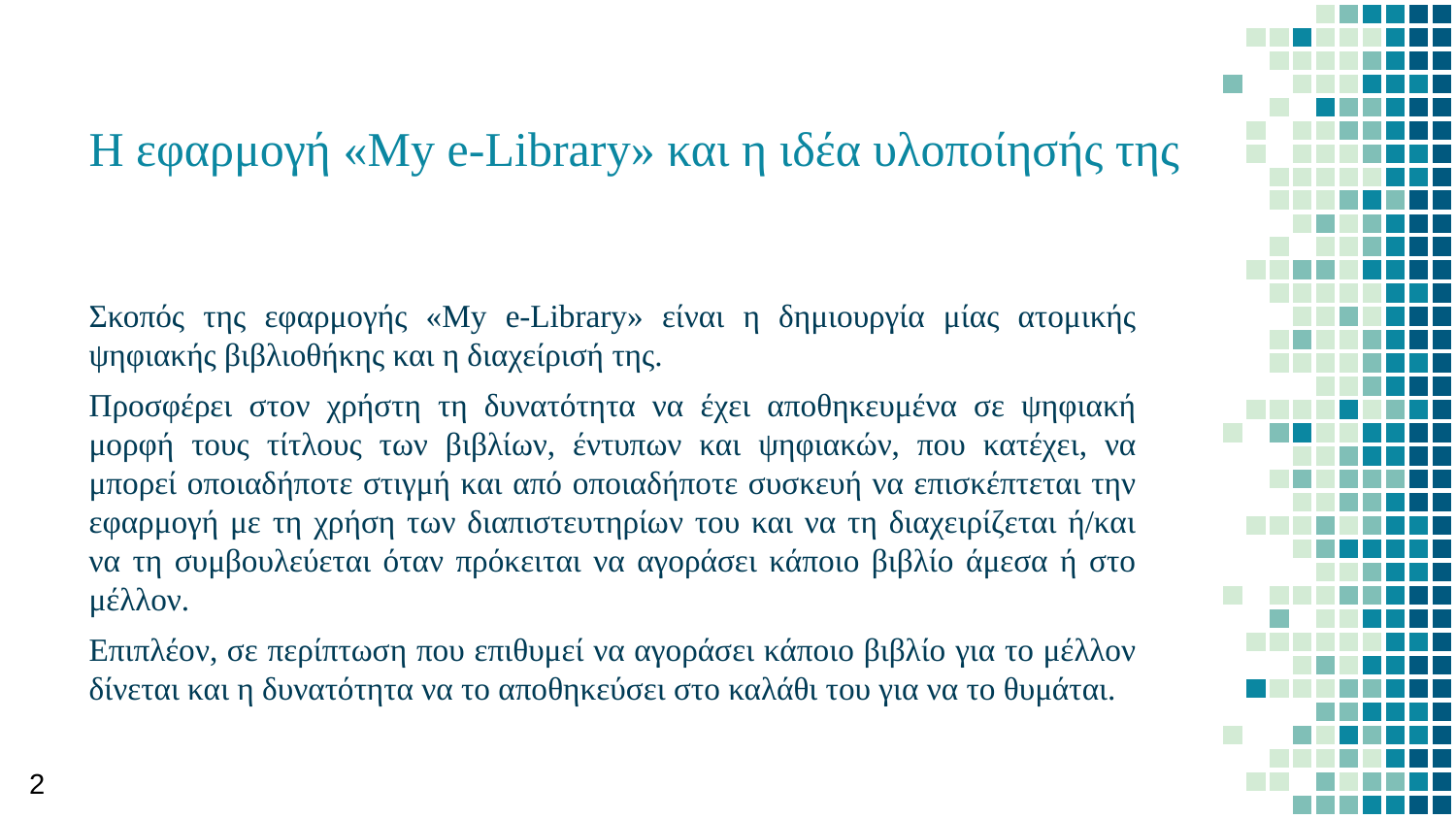

# Η εφαρμογή «My e-Library» και η ιδέα υλοποίησής της
Σκοπός της εφαρμογής «My e-Library» είναι η δημιουργία μίας ατομικής ψηφιακής βιβλιοθήκης και η διαχείρισή της.
Προσφέρει στον χρήστη τη δυνατότητα να έχει αποθηκευμένα σε ψηφιακή μορφή τους τίτλους των βιβλίων, έντυπων και ψηφιακών, που κατέχει, να μπορεί οποιαδήποτε στιγμή και από οποιαδήποτε συσκευή να επισκέπτεται την εφαρμογή με τη χρήση των διαπιστευτηρίων του και να τη διαχειρίζεται ή/και να τη συμβουλεύεται όταν πρόκειται να αγοράσει κάποιο βιβλίο άμεσα ή στο μέλλον.
Επιπλέον, σε περίπτωση που επιθυμεί να αγοράσει κάποιο βιβλίο για το μέλλον δίνεται και η δυνατότητα να το αποθηκεύσει στο καλάθι του για να το θυμάται.
2